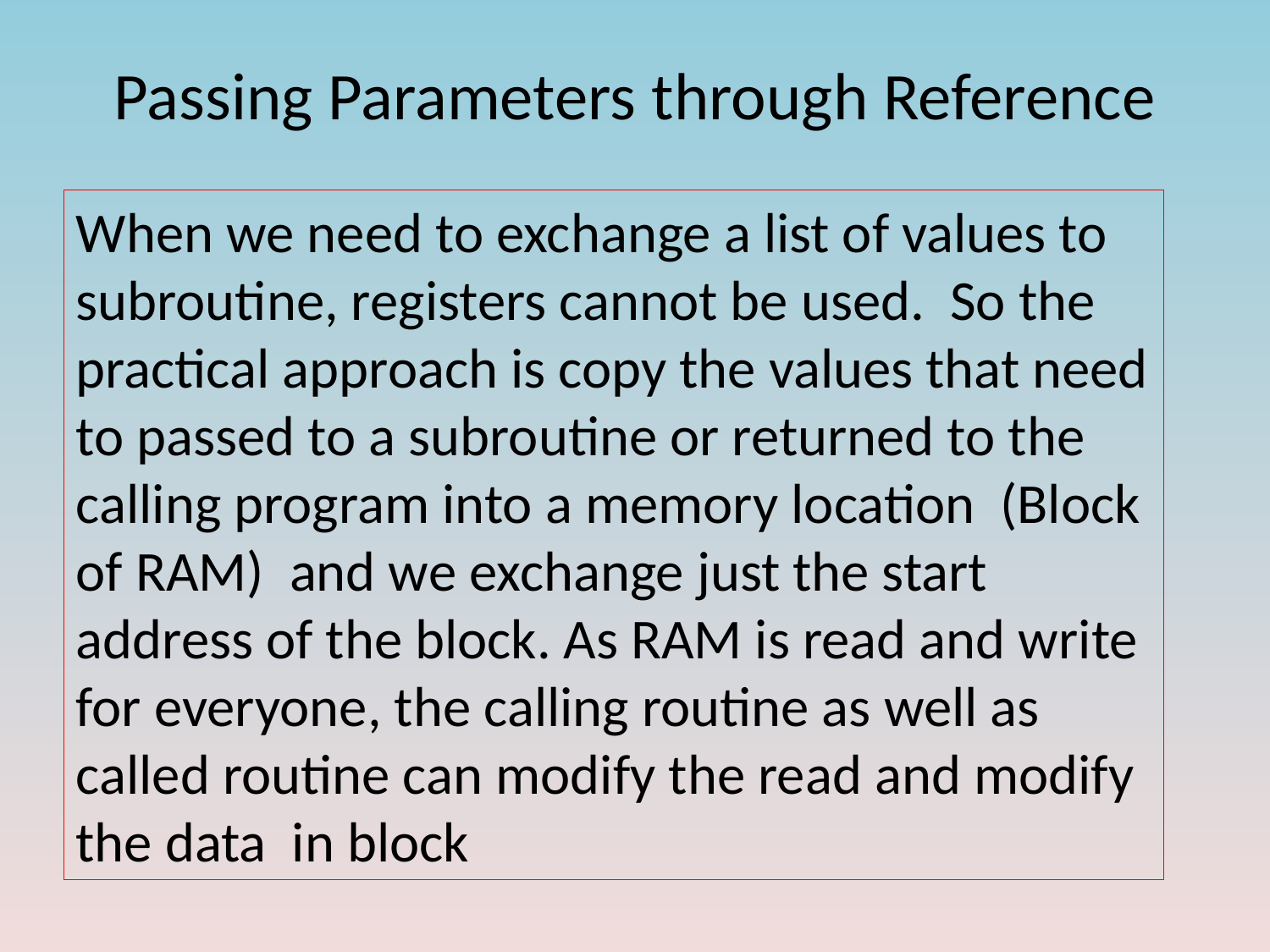

# Passing Parameters through Reference
When we need to exchange a list of values to subroutine, registers cannot be used.  So the practical approach is copy the values that need to passed to a subroutine or returned to the calling program into a memory location  (Block of RAM)  and we exchange just the start address of the block. As RAM is read and write for everyone, the calling routine as well as called routine can modify the read and modify the data  in block